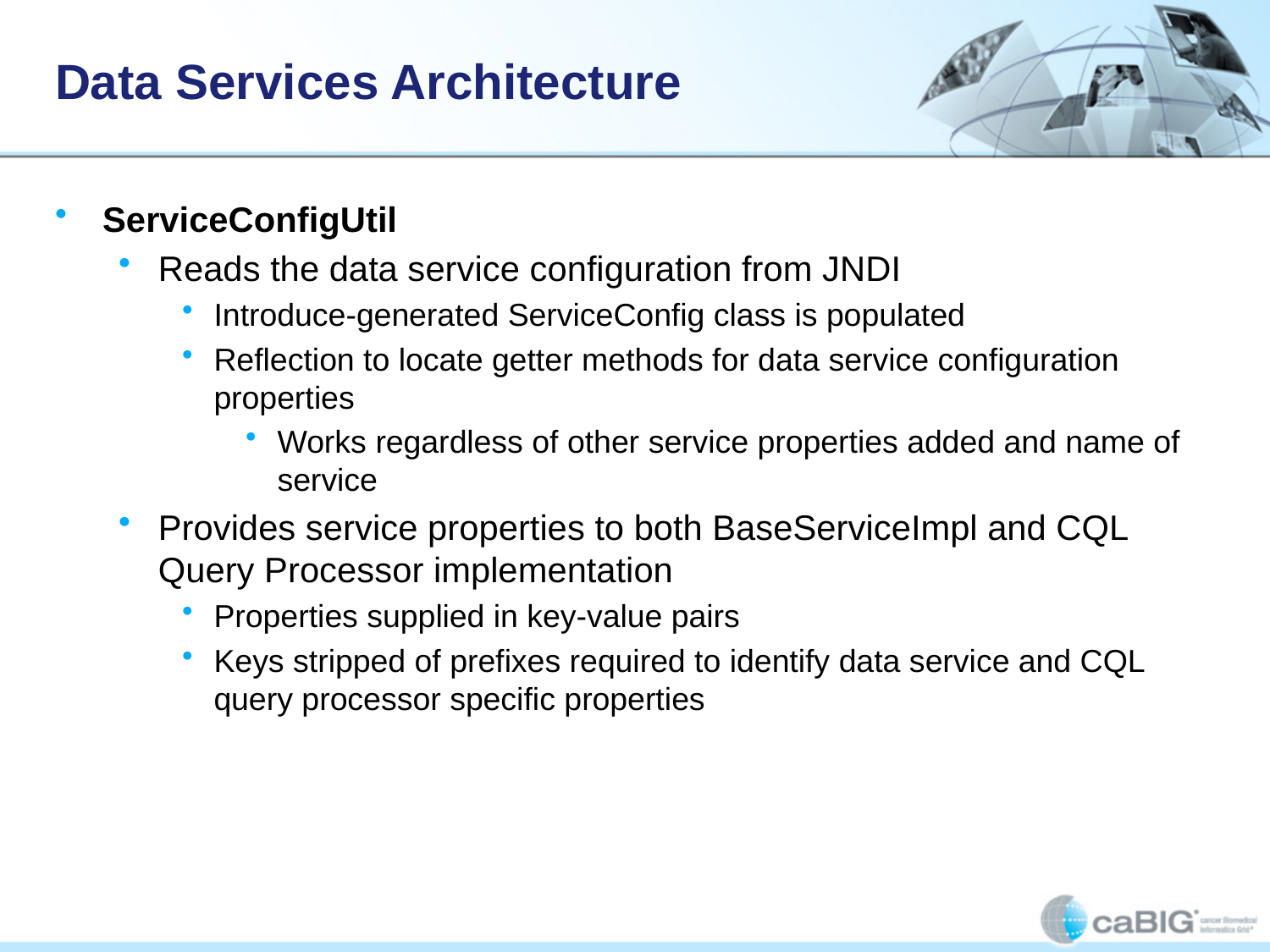

# Data Services Architecture
ServiceConfigUtil
Reads the data service configuration from JNDI
Introduce-generated ServiceConfig class is populated
Reflection to locate getter methods for data service configuration properties
Works regardless of other service properties added and name of service
Provides service properties to both BaseServiceImpl and CQL Query Processor implementation
Properties supplied in key-value pairs
Keys stripped of prefixes required to identify data service and CQL query processor specific properties